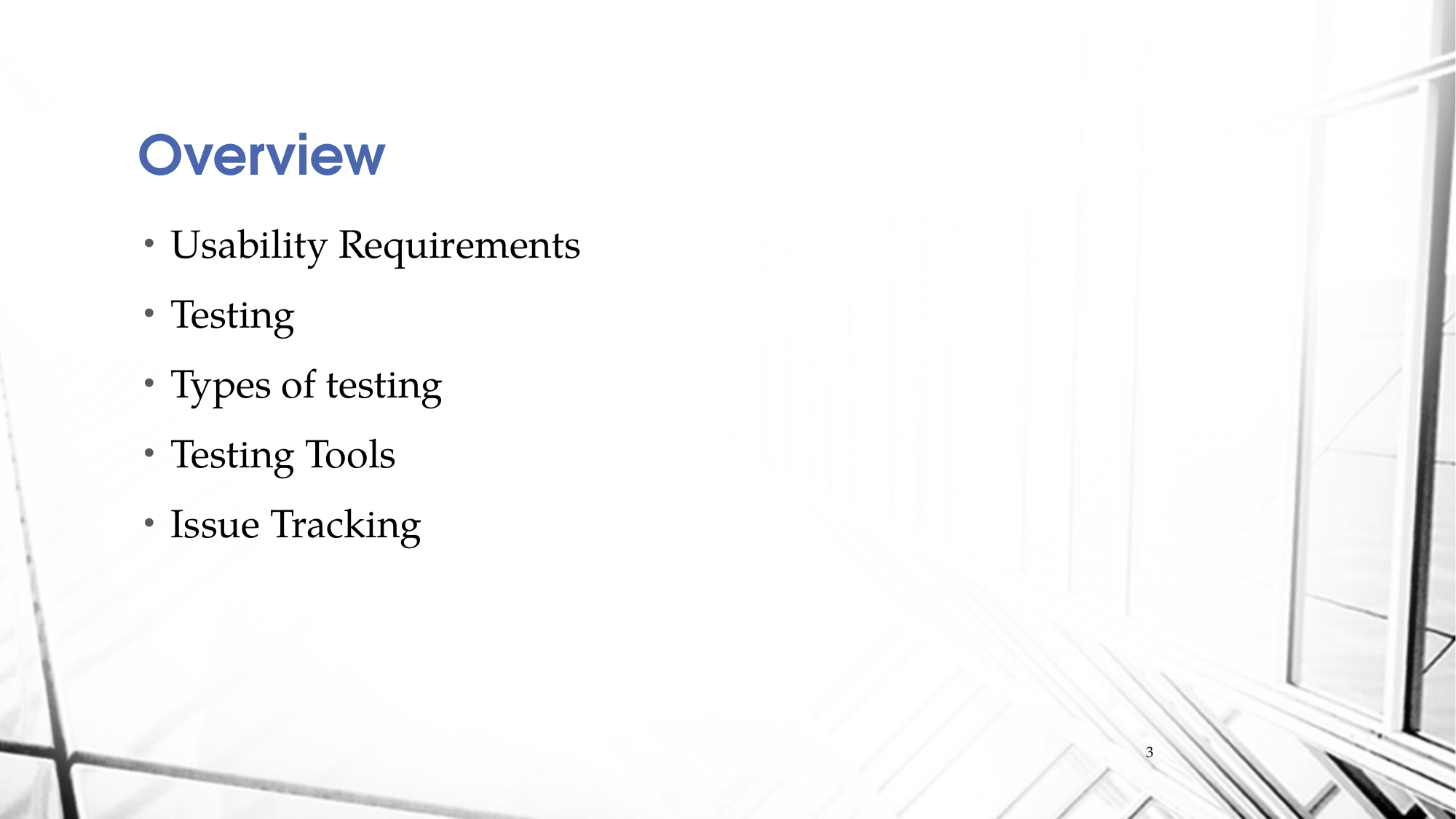

# Overview
Usability Requirements
Testing
Types of testing
Testing Tools
Issue Tracking
3